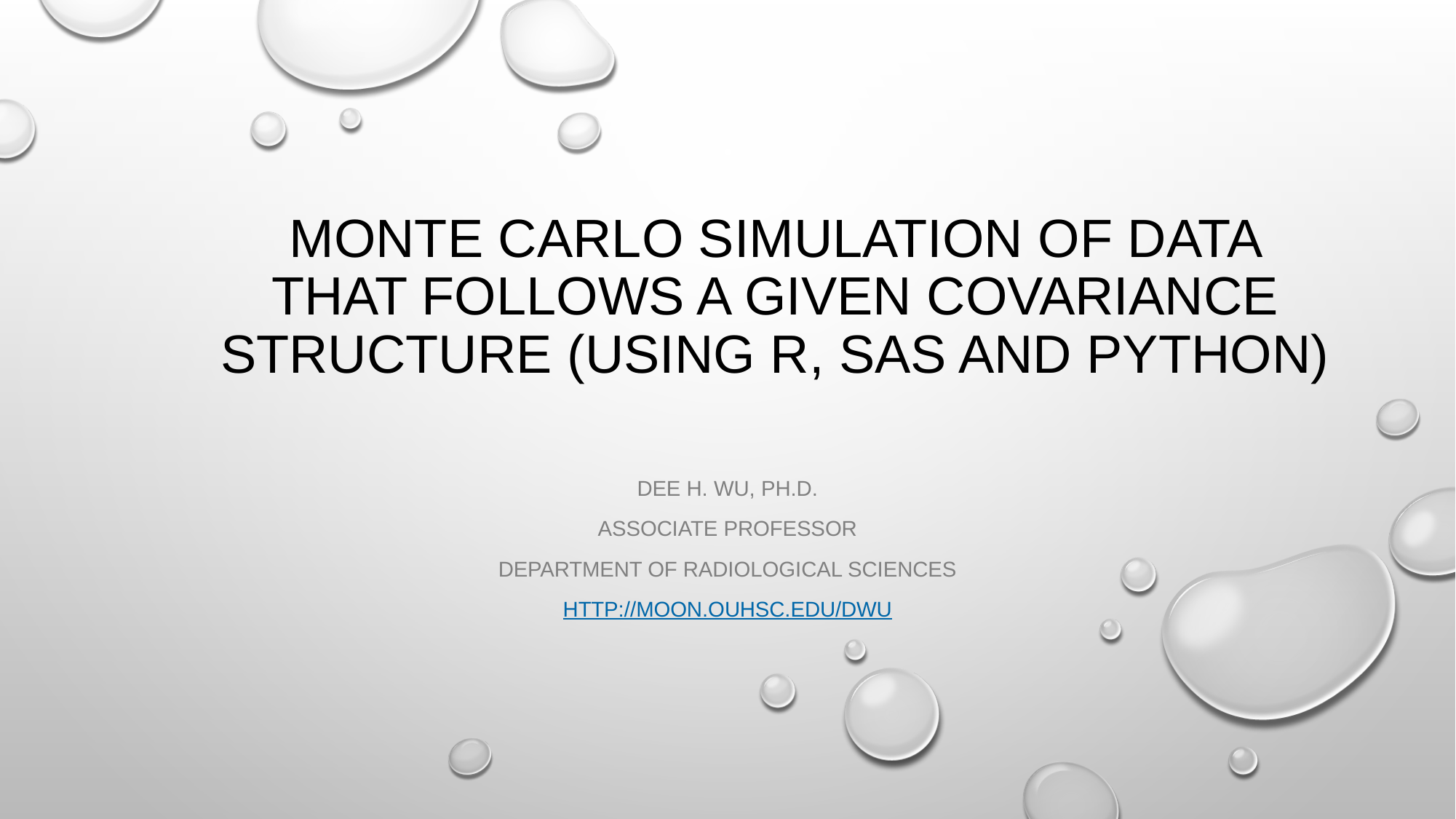

# Monte Carlo SimulatiON of data That Follows a given covariance structure (using R, SAS and PYTHON)
Dee H. Wu, Ph.D.
Associate PRofessor
Department of Radiological Sciences
http://moon.ouhsc.edu/dwu